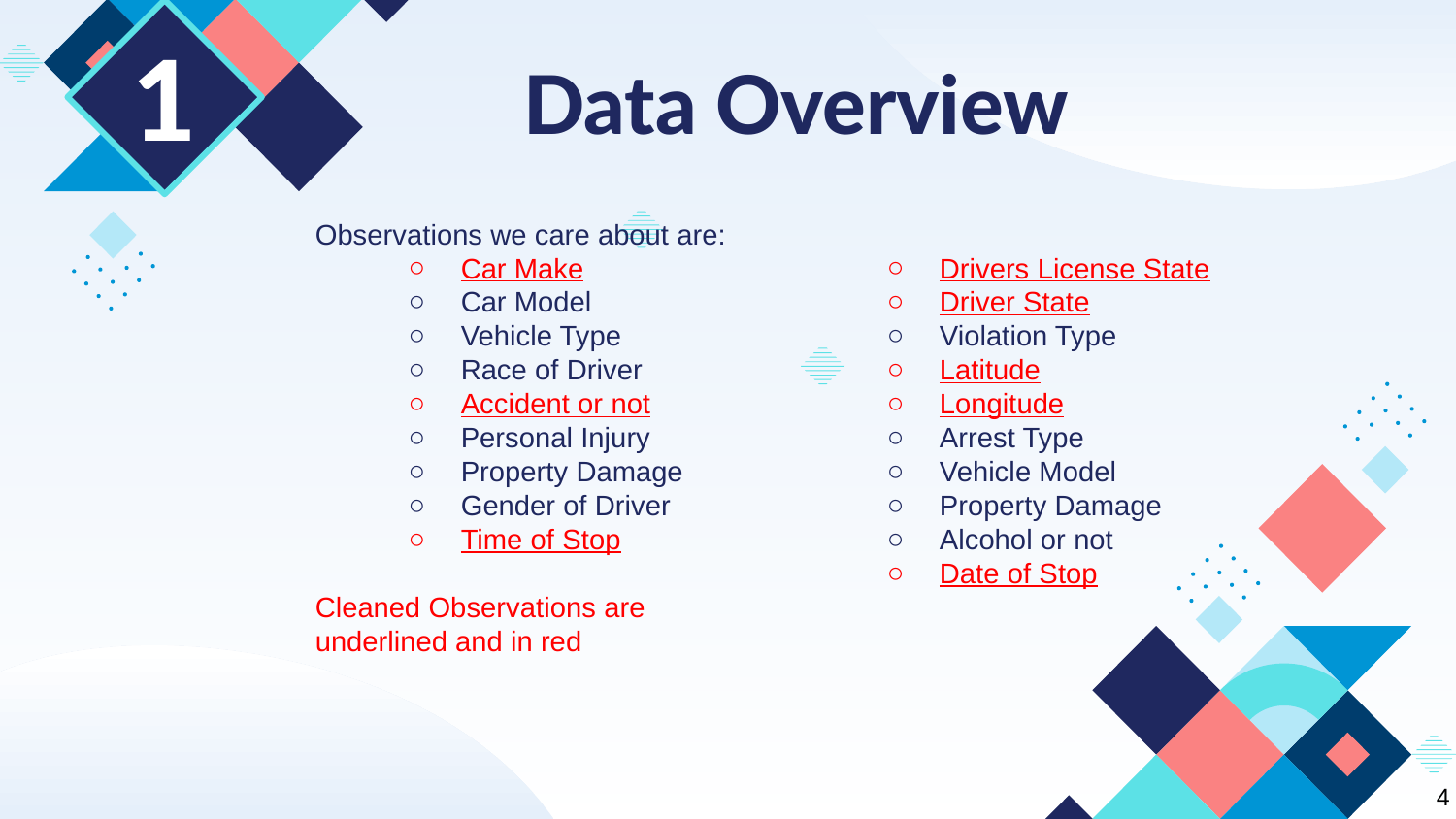

# Data Overview
1
Observations we care about are:
Car Make
Car Model
Vehicle Type
Race of Driver
Accident or not
Personal Injury
Property Damage
Gender of Driver
Time of Stop

Cleaned Observations are underlined and in red

Drivers License State
Driver State
Violation Type
Latitude
Longitude
Arrest Type
Vehicle Model
Property Damage
Alcohol or not
Date of Stop

4